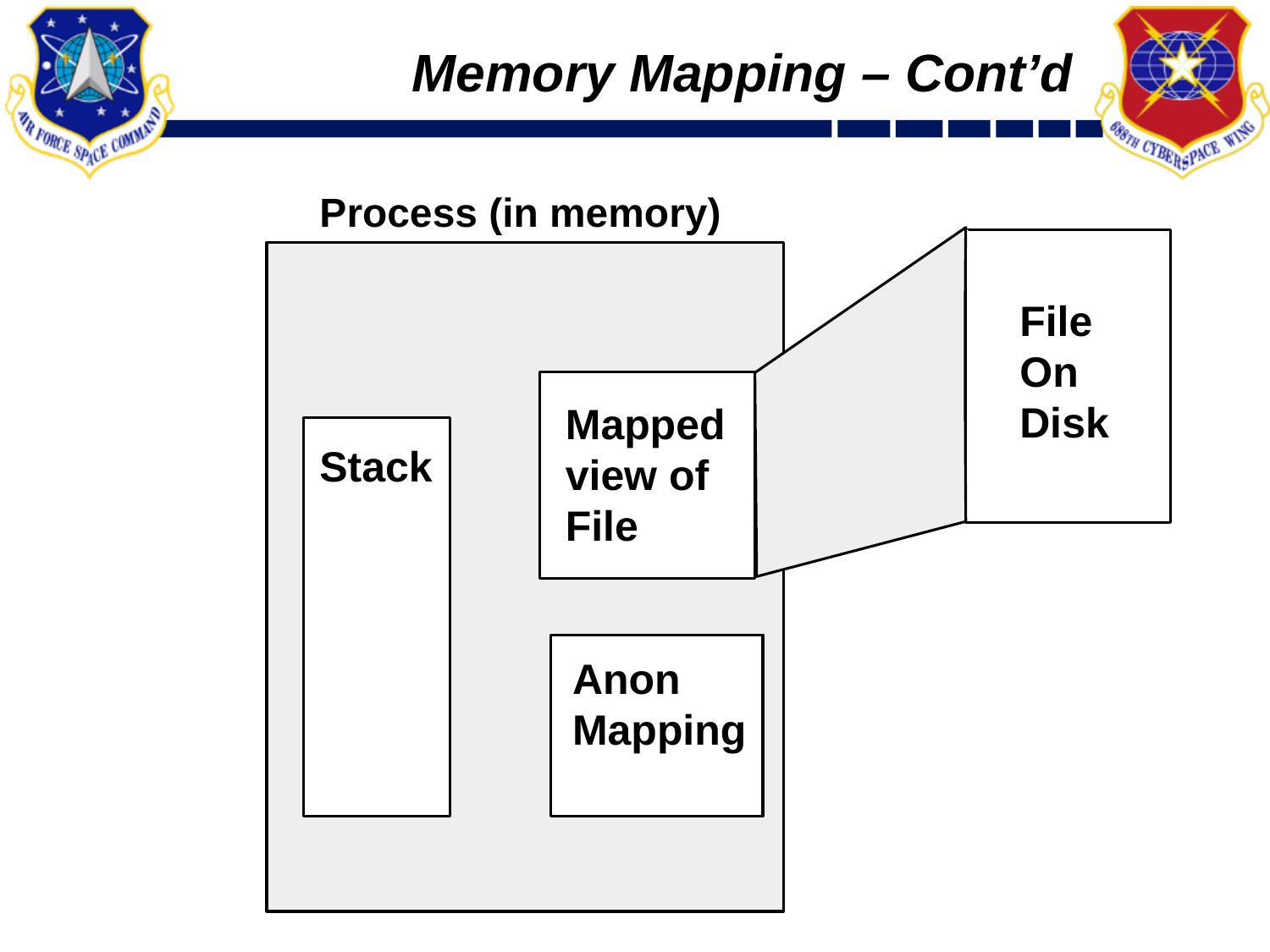

# Memory Mapping – Cont’d
Process (in memory)

File
On
Disk

Mapped view of File

Stack

Anon
Mapping